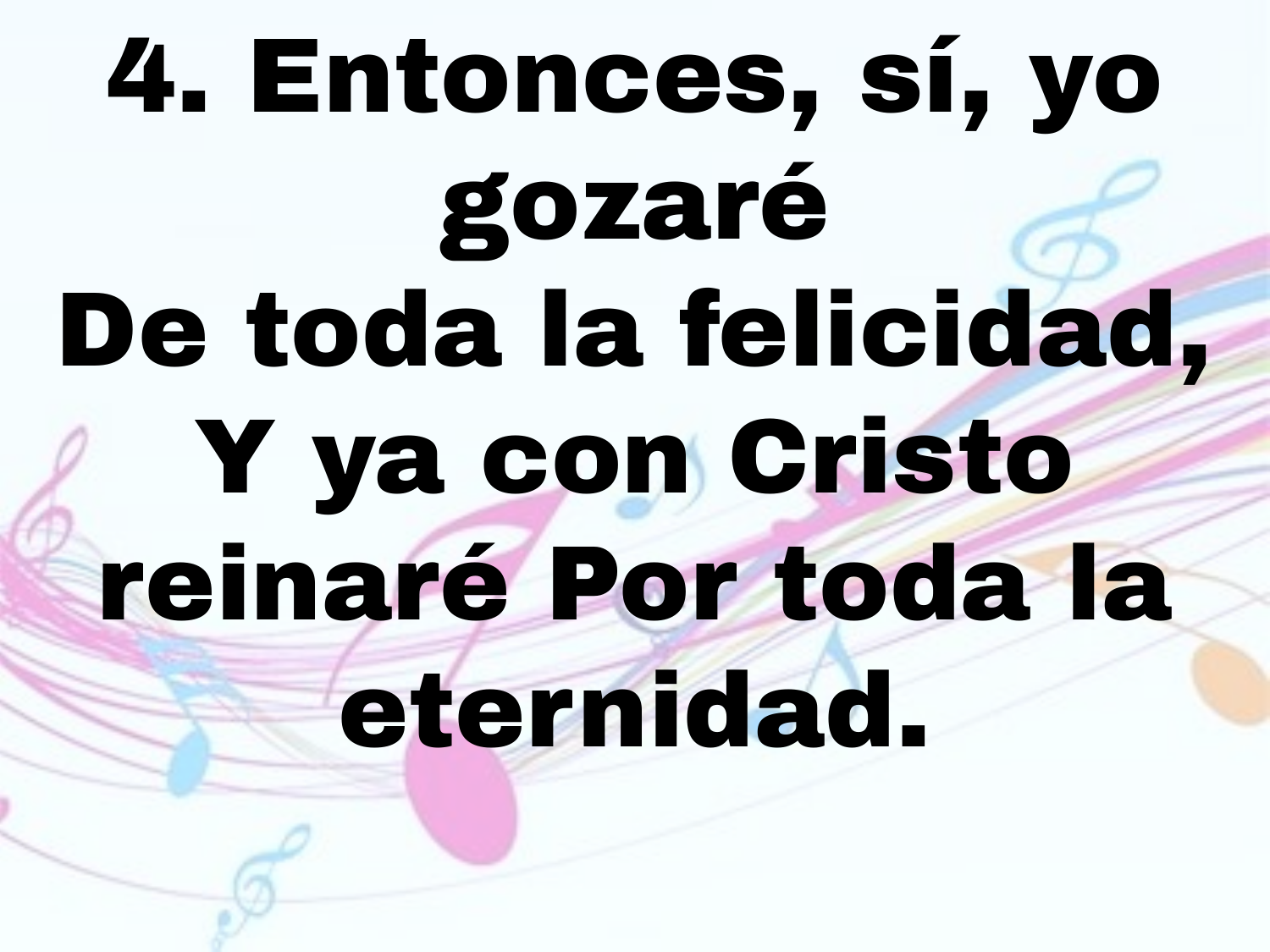

4. Entonces, sí, yo gozaré
De toda la felicidad, Y ya con Cristo reinaré Por toda la eternidad.